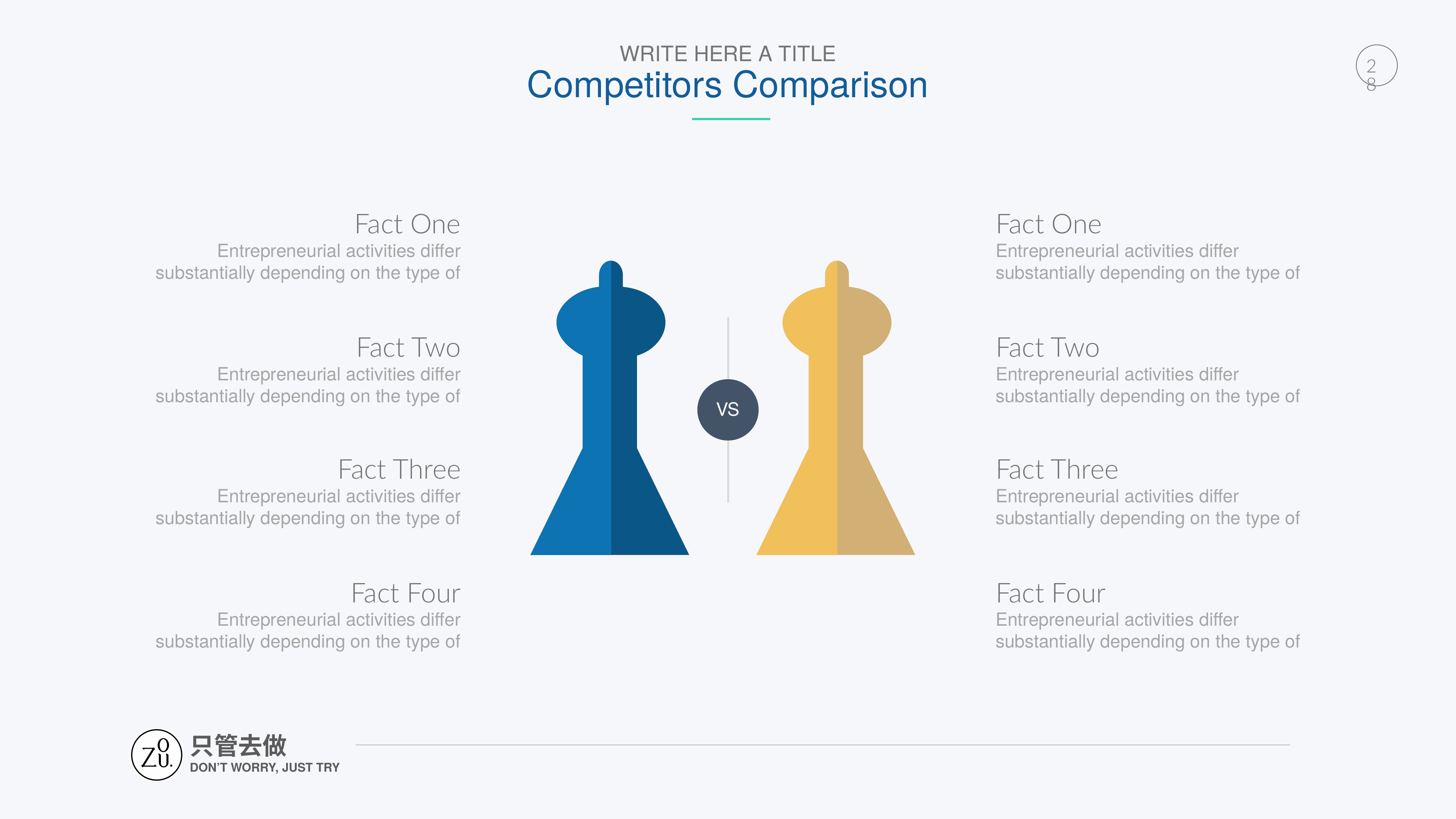

WRITE HERE A TITLE
Competitors Comparison
28

Fact One
Entrepreneurial activities differ substantially depending on the type of

Fact One
Entrepreneurial activities differ substantially depending on the type of

Fact Two
Entrepreneurial activities differ substantially depending on the type of

Fact Two
Entrepreneurial activities differ substantially depending on the type of

VS

Fact Three
Entrepreneurial activities differ substantially depending on the type of

Fact Three
Entrepreneurial activities differ substantially depending on the type of

Fact Four
Entrepreneurial activities differ substantially depending on the type of

Fact Four
Entrepreneurial activities differ substantially depending on the type of